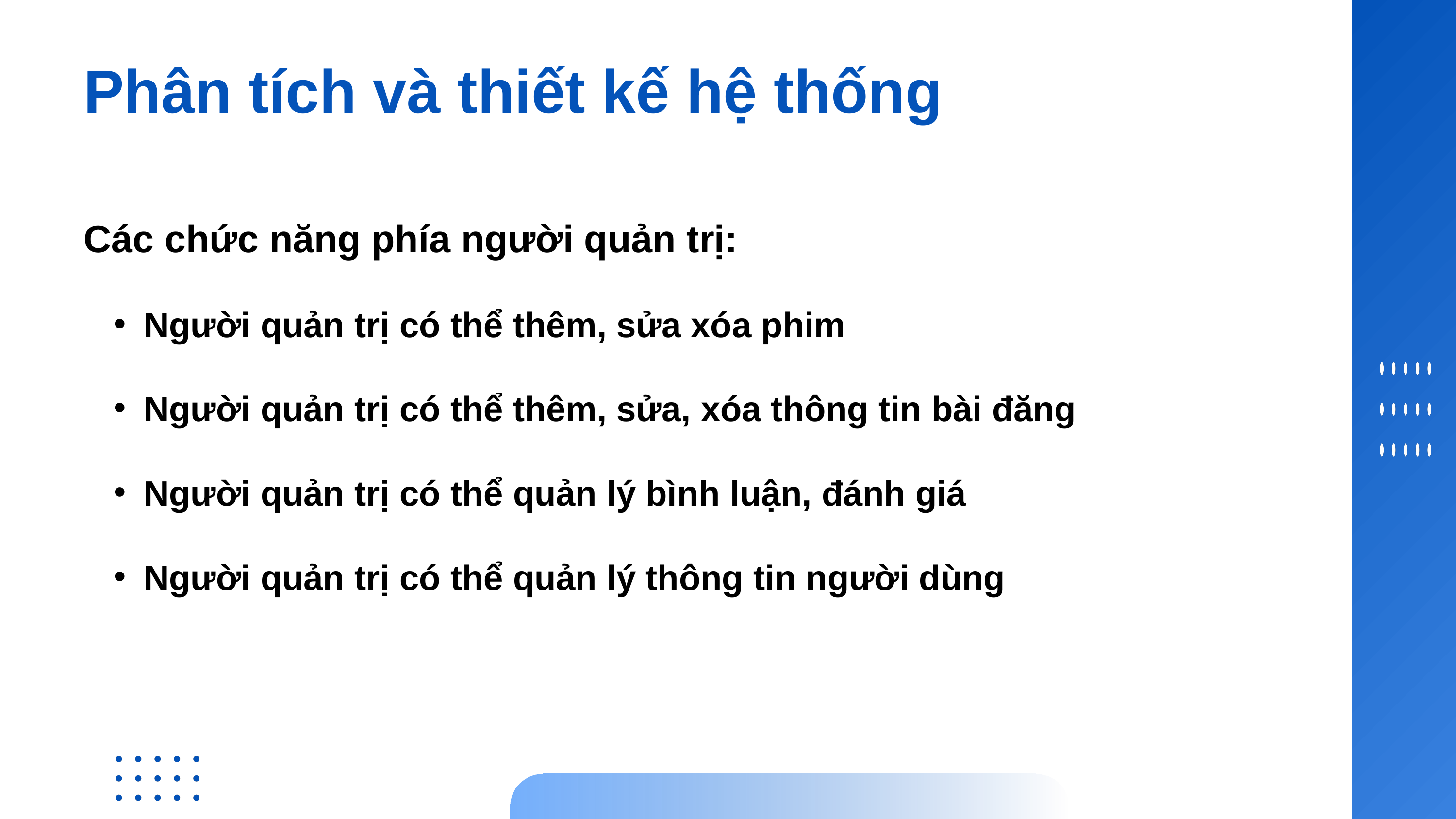

Phân tích và thiết kế hệ thống
Các chức năng phía người quản trị:
Người quản trị có thể thêm, sửa xóa phim
Người quản trị có thể thêm, sửa, xóa thông tin bài đăng
Người quản trị có thể quản lý bình luận, đánh giá
Người quản trị có thể quản lý thông tin người dùng